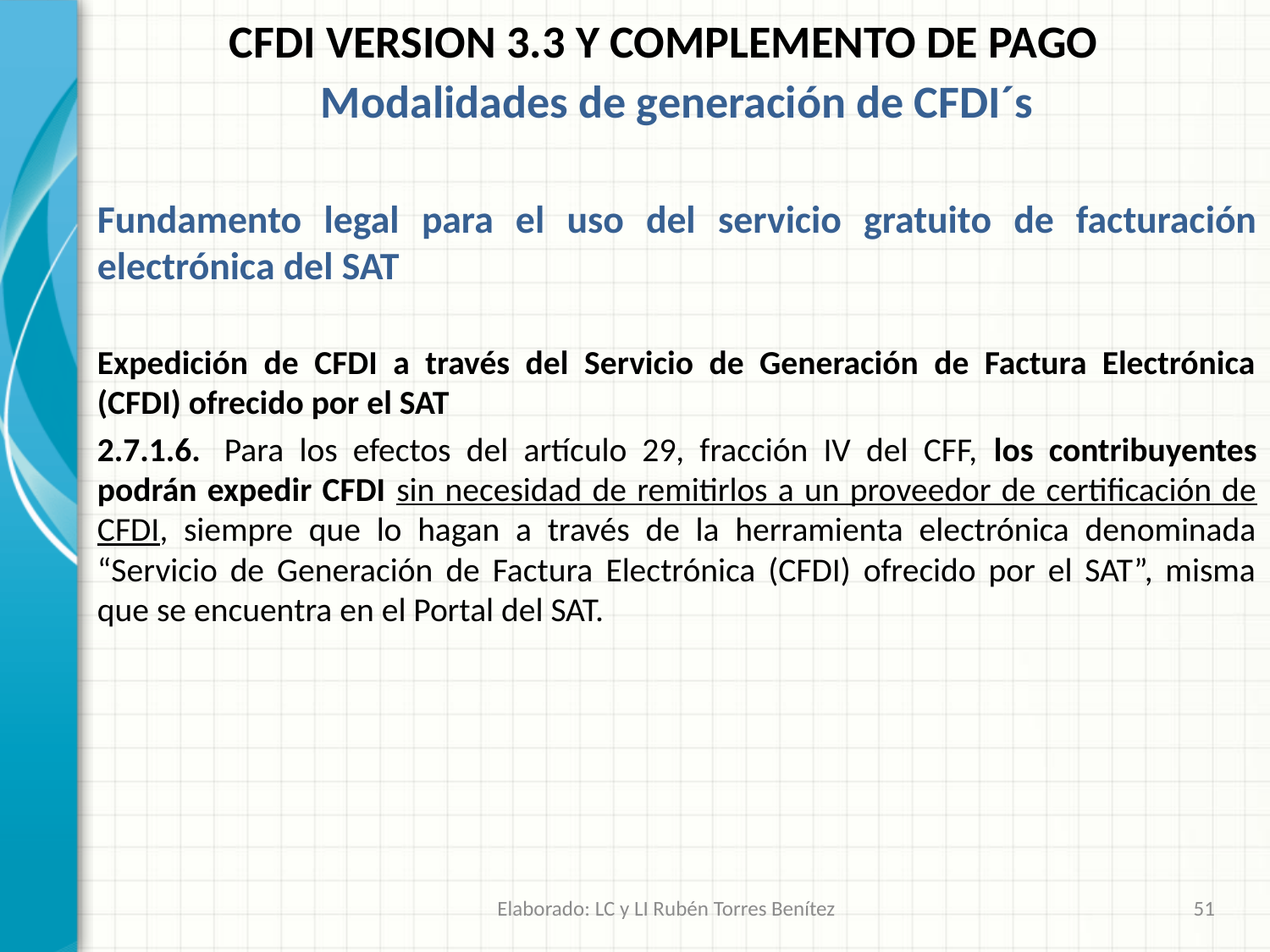

CFDI VERSION 3.3 Y COMPLEMENTO DE PAGO
Modalidades de generación de CFDI´s

Fundamento legal para el uso del servicio gratuito de facturación electrónica del SAT

Expedición de CFDI a través del Servicio de Generación de Factura Electrónica (CFDI) ofrecido por el SAT
2.7.1.6.	Para los efectos del artículo 29, fracción IV del CFF, los contribuyentes podrán expedir CFDI sin necesidad de remitirlos a un proveedor de certificación de CFDI, siempre que lo hagan a través de la herramienta electrónica denominada “Servicio de Generación de Factura Electrónica (CFDI) ofrecido por el SAT”, misma que se encuentra en el Portal del SAT.

Elaborado: LC y LI Rubén Torres Benítez
51